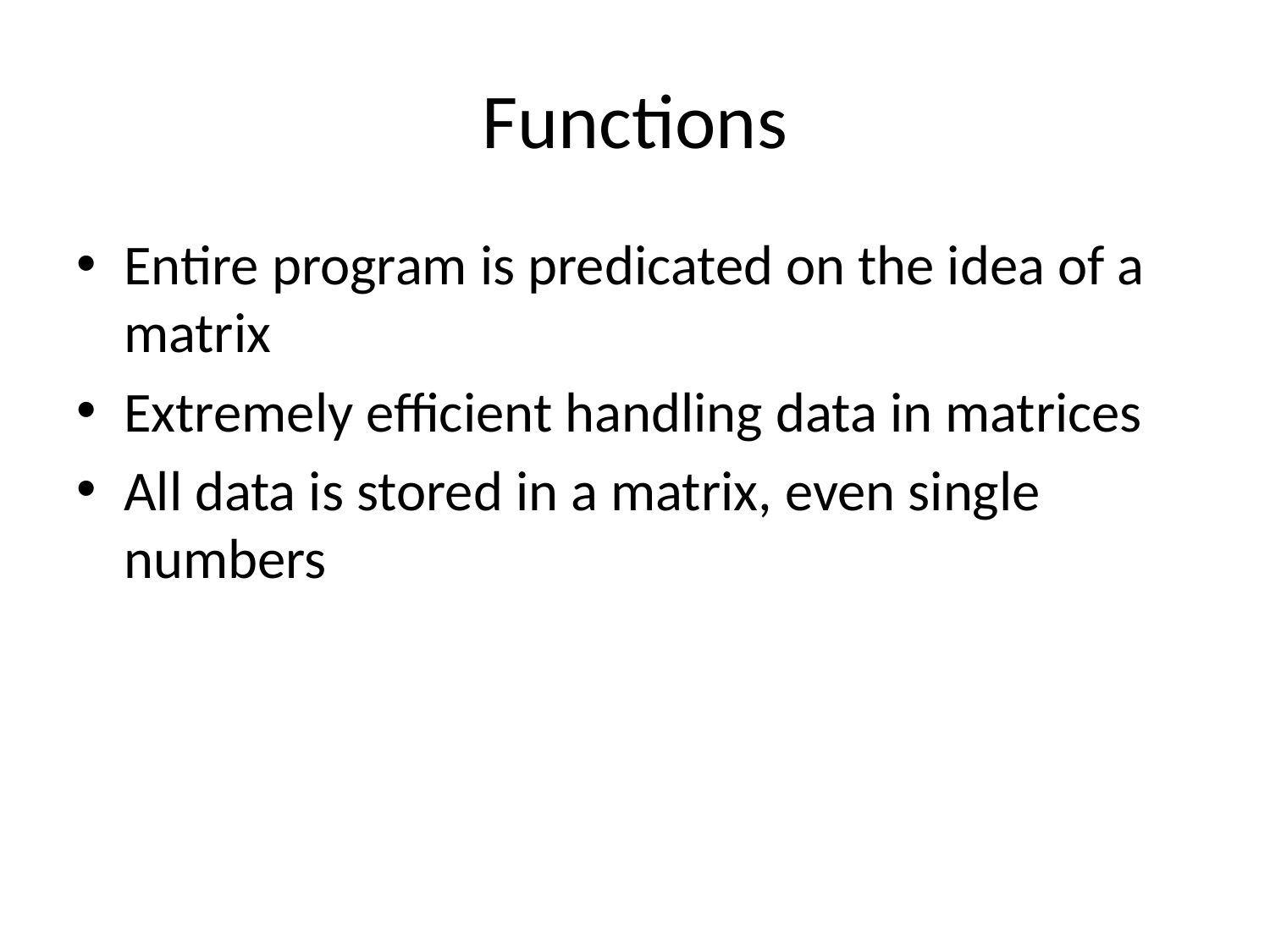

# Functions
Entire program is predicated on the idea of a matrix
Extremely efficient handling data in matrices
All data is stored in a matrix, even single numbers